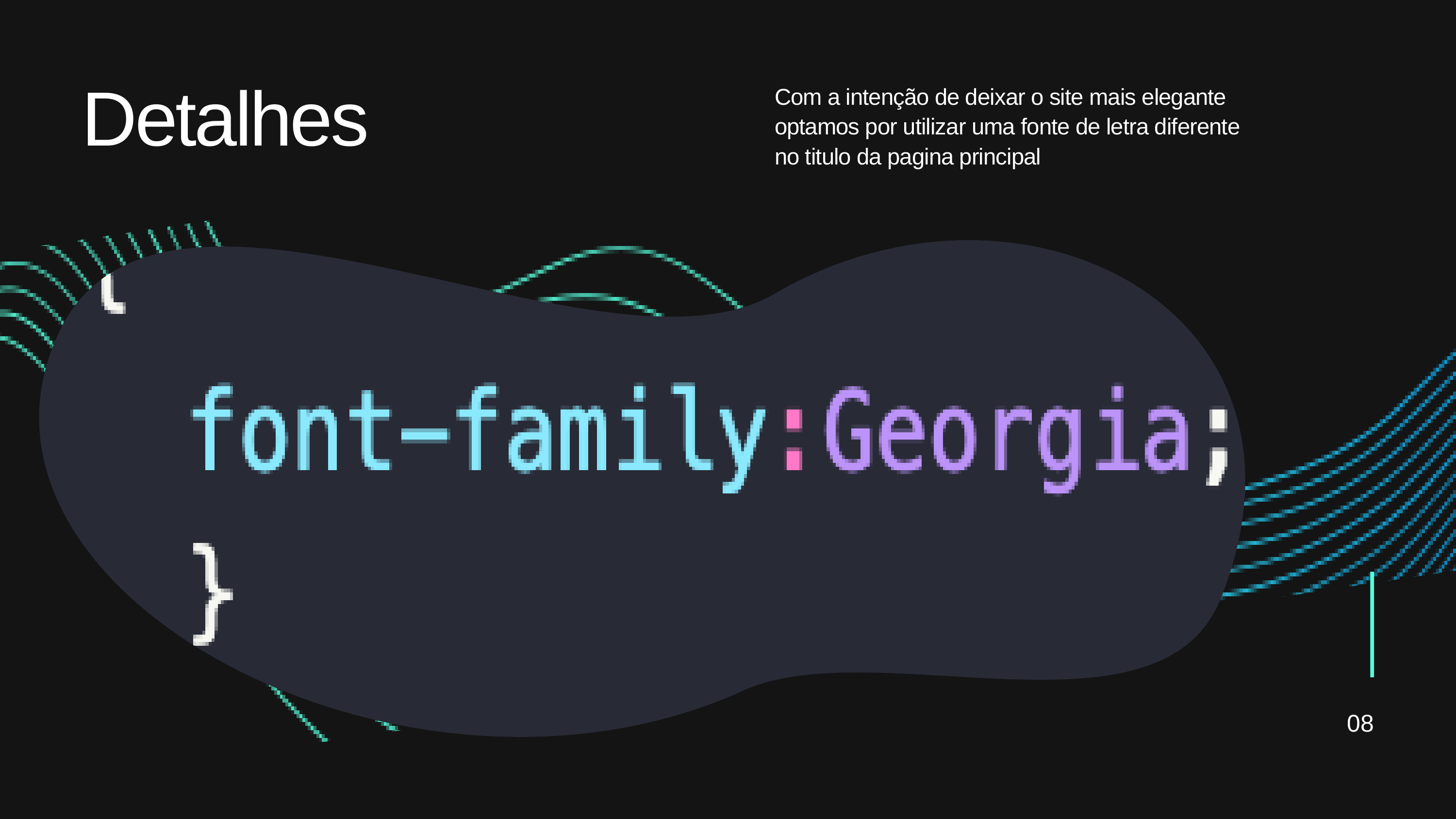

Detalhes
Com a intenção de deixar o site mais elegante optamos por utilizar uma fonte de letra diferente no titulo da pagina principal

08